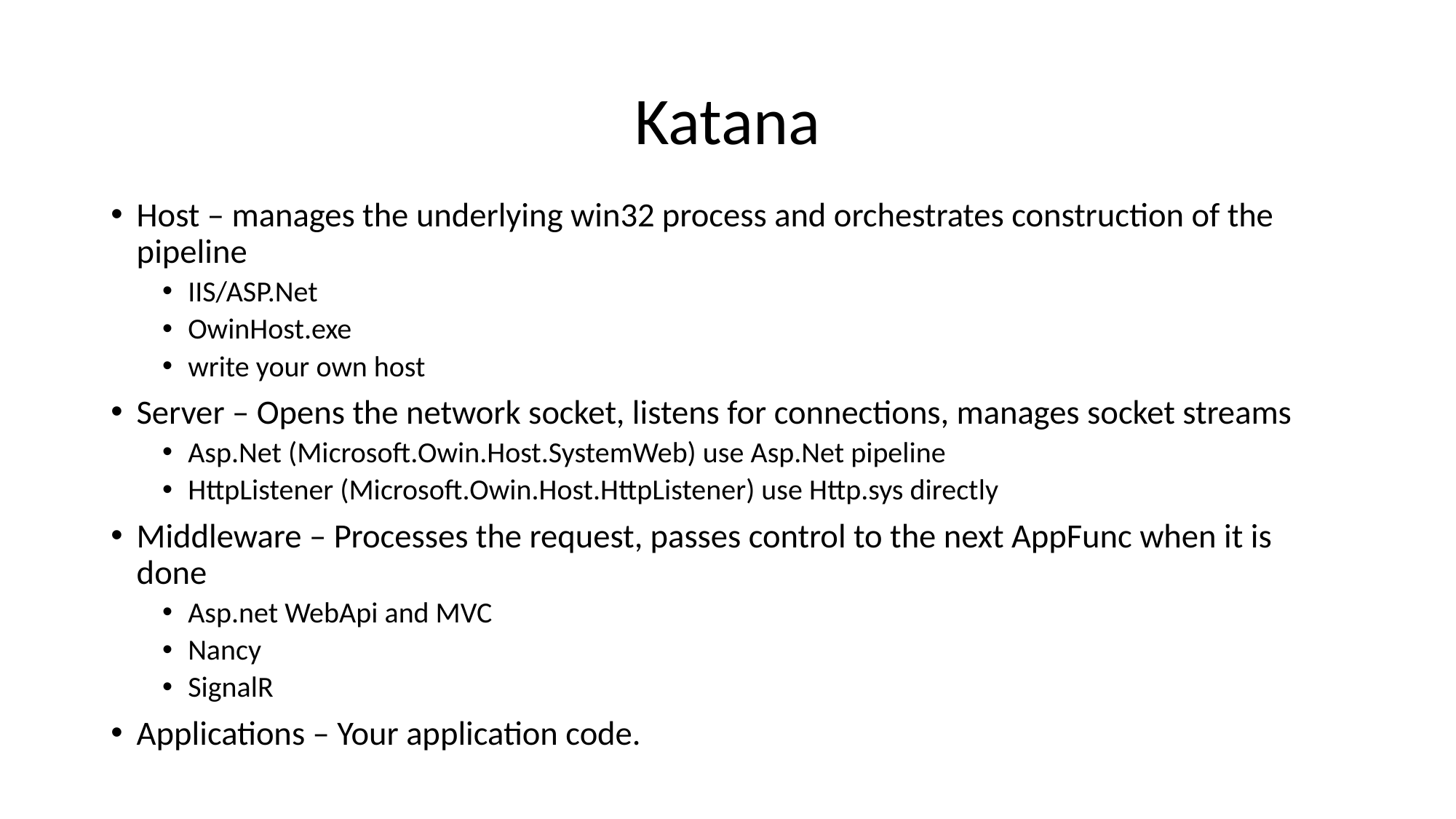

# Katana
Host – manages the underlying win32 process and orchestrates construction of the pipeline
IIS/ASP.Net
OwinHost.exe
write your own host
Server – Opens the network socket, listens for connections, manages socket streams
Asp.Net (Microsoft.Owin.Host.SystemWeb) use Asp.Net pipeline
HttpListener (Microsoft.Owin.Host.HttpListener) use Http.sys directly
Middleware – Processes the request, passes control to the next AppFunc when it is done
Asp.net WebApi and MVC
Nancy
SignalR
Applications – Your application code.